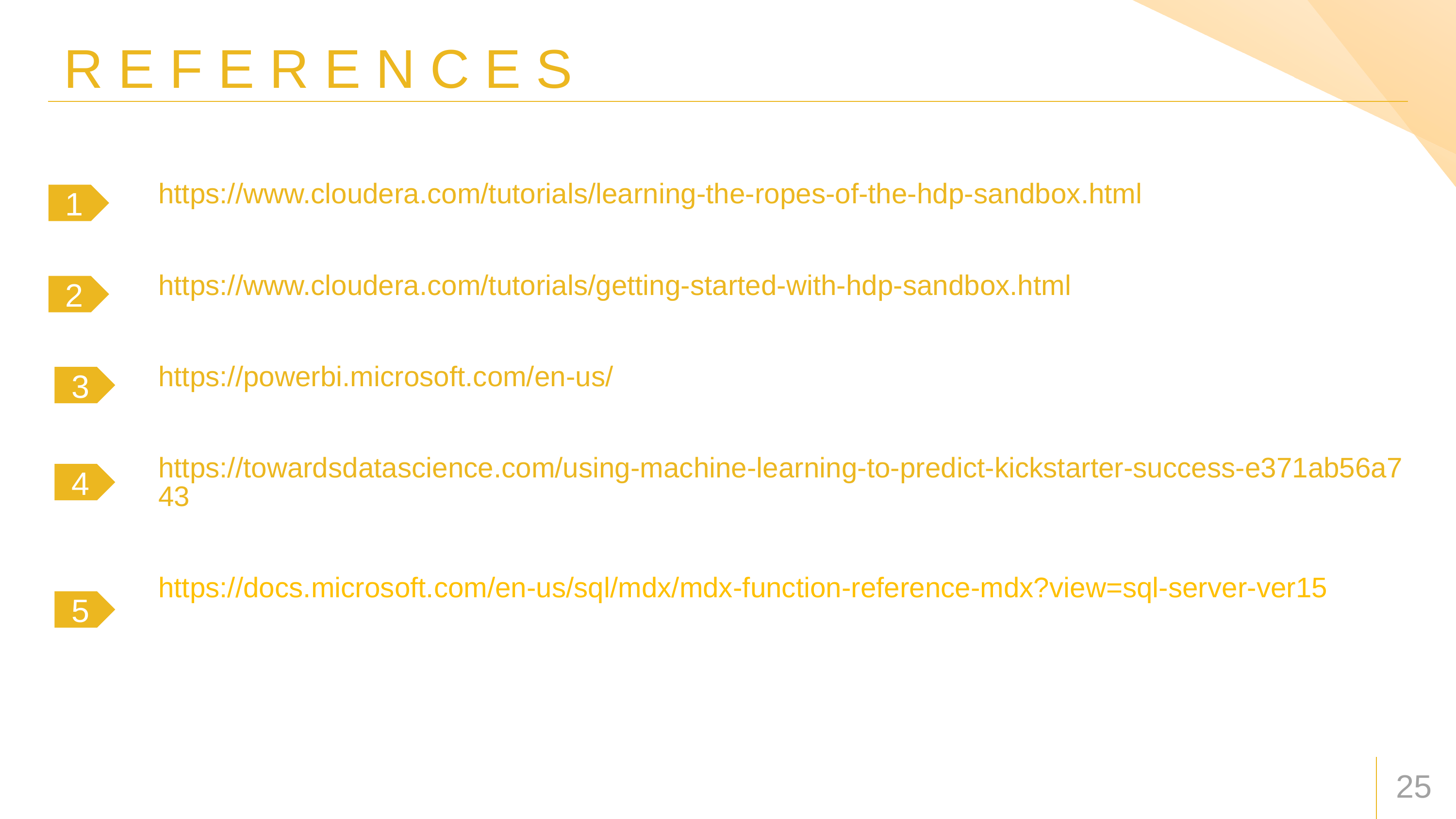

# REFERENCES
https://www.cloudera.com/tutorials/learning-the-ropes-of-the-hdp-sandbox.html

https://www.cloudera.com/tutorials/getting-started-with-hdp-sandbox.html

https://powerbi.microsoft.com/en-us/

https://towardsdatascience.com/using-machine-learning-to-predict-kickstarter-success-e371ab56a743

https://docs.microsoft.com/en-us/sql/mdx/mdx-function-reference-mdx?view=sql-server-ver15
1
2
3
4
5
25